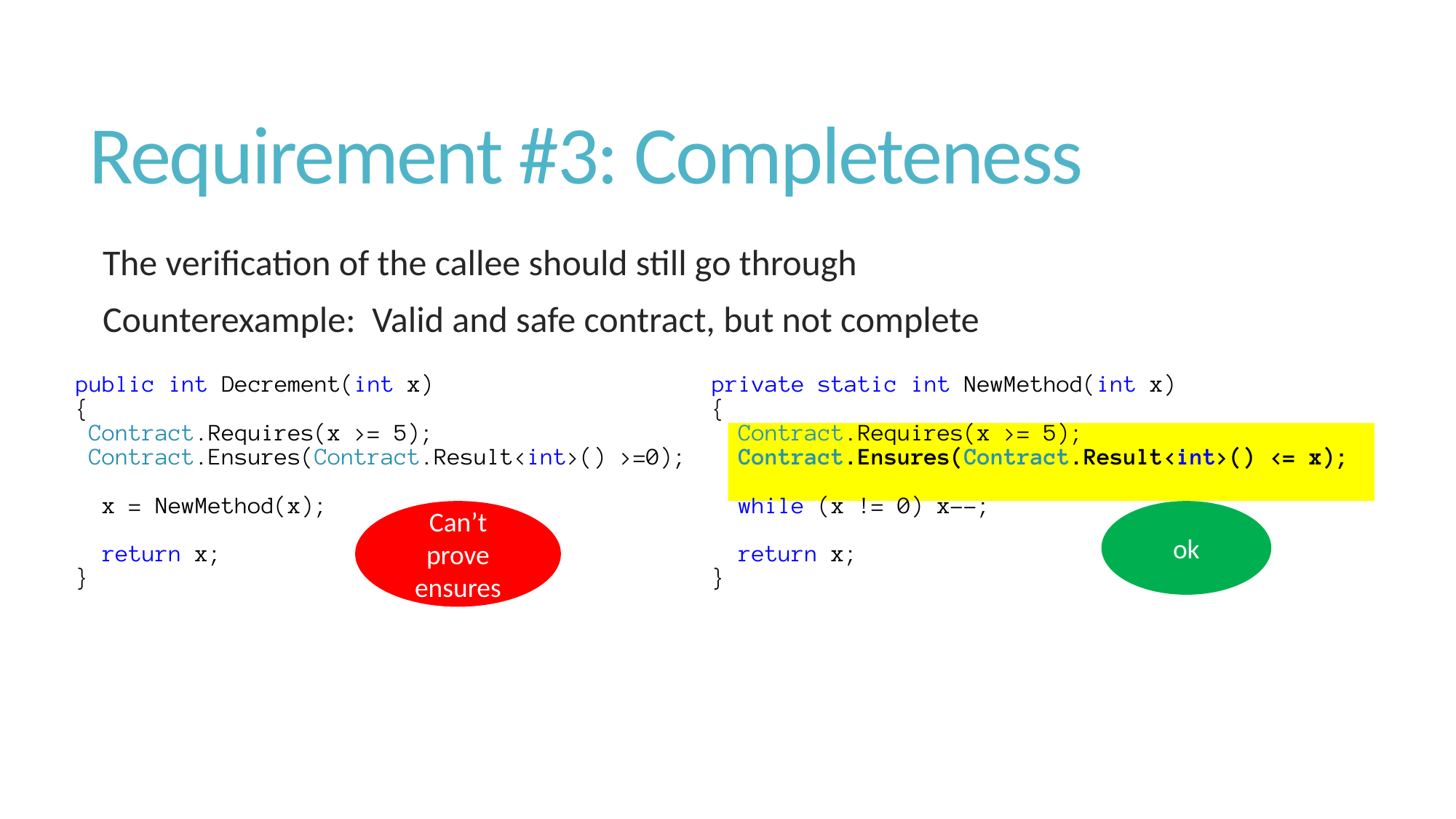

# Requirement #3: Completeness
The verification of the callee should still go through
Counterexample:  Valid and safe contract, but not complete
| public int Decrement(int x) { Contract.Requires(x >= 5); Contract.Ensures(Contract.Result<int>() >=0); x = NewMethod(x); return x; } | private static int NewMethod(int x) { Contract.Requires(x >= 5); Contract.Ensures(Contract.Result<int>() <= x); while (x != 0) x--; return x; } |
| --- | --- |

ok
Can’t prove ensures